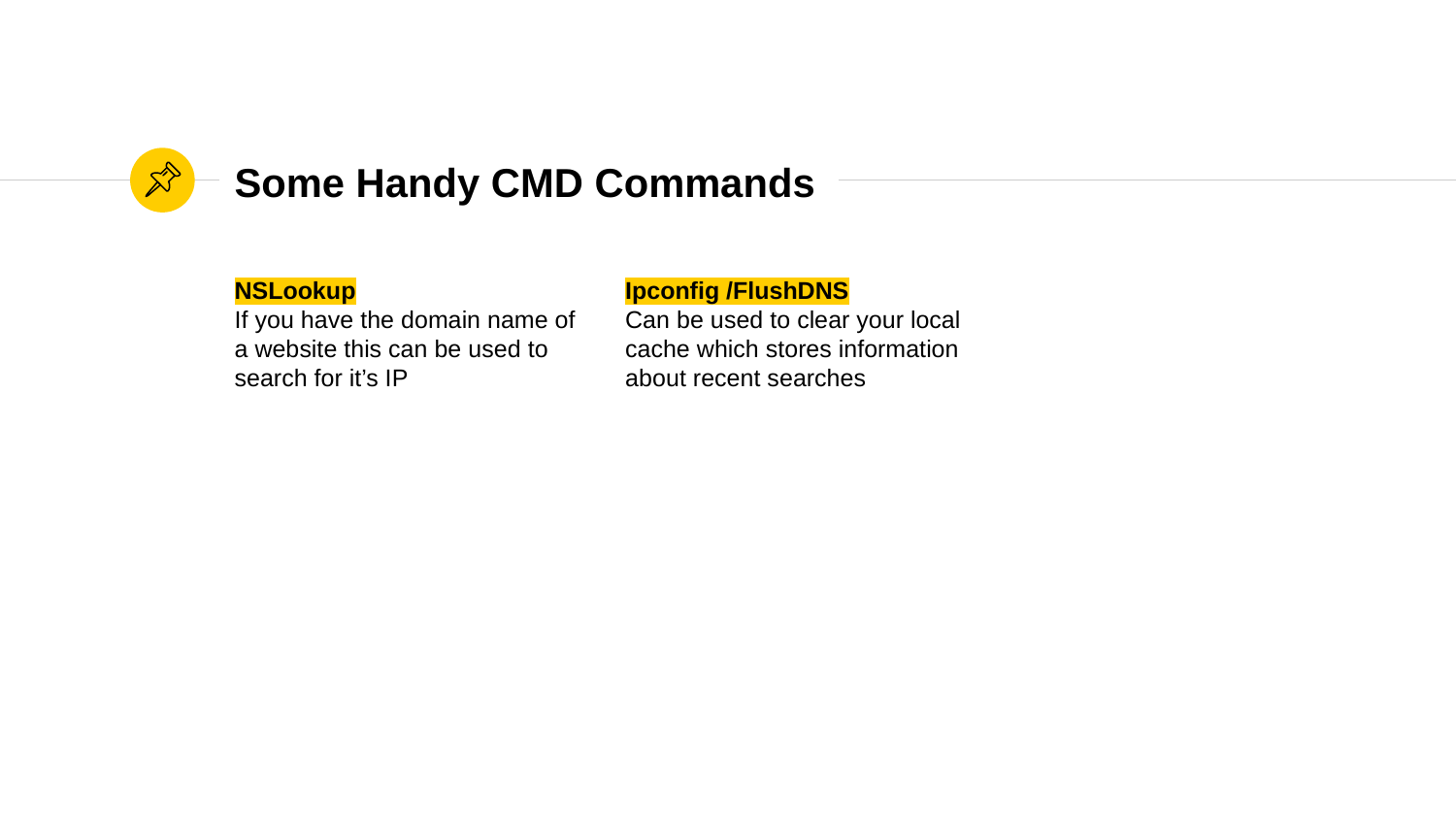

# Some Handy CMD Commands

NSLookup
If you have the domain name of a website this can be used to search for it’s IP
Ipconfig /FlushDNS
Can be used to clear your local cache which stores information about recent searches